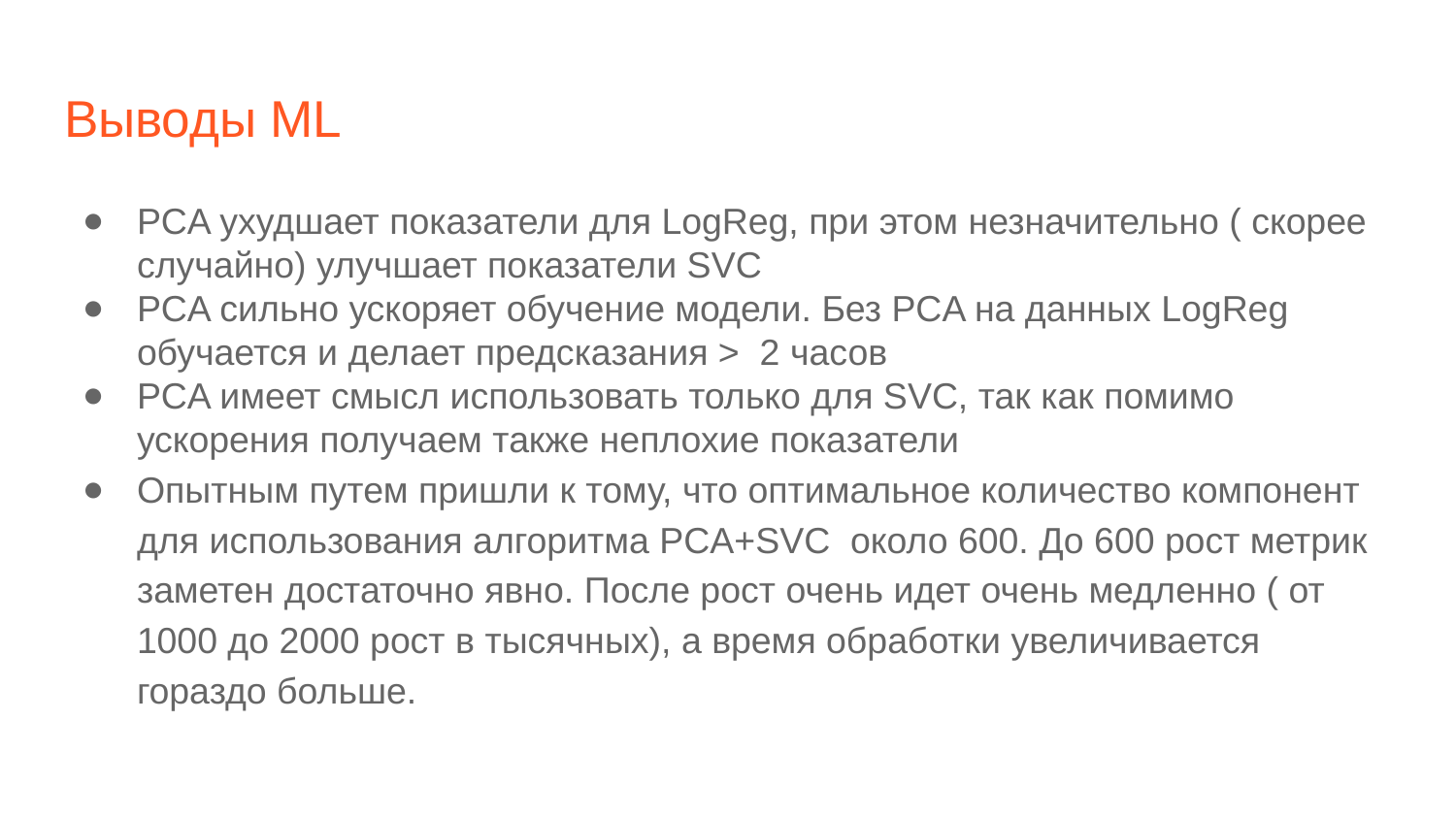

# Выводы ML
PCA ухудшает показатели для LogReg, при этом незначительно ( скорее случайно) улучшает показатели SVC
PCA сильно ускоряет обучение модели. Без PCA на данных LogReg обучается и делает предсказания >  2 часов
PCA имеет смысл использовать только для SVC, так как помимо ускорения получаем также неплохие показатели
Опытным путем пришли к тому, что оптимальное количество компонент для использования алгоритма PCA+SVC  около 600. До 600 рост метрик заметен достаточно явно. После рост очень идет очень медленно ( от 1000 до 2000 рост в тысячных), а время обработки увеличивается гораздо больше.